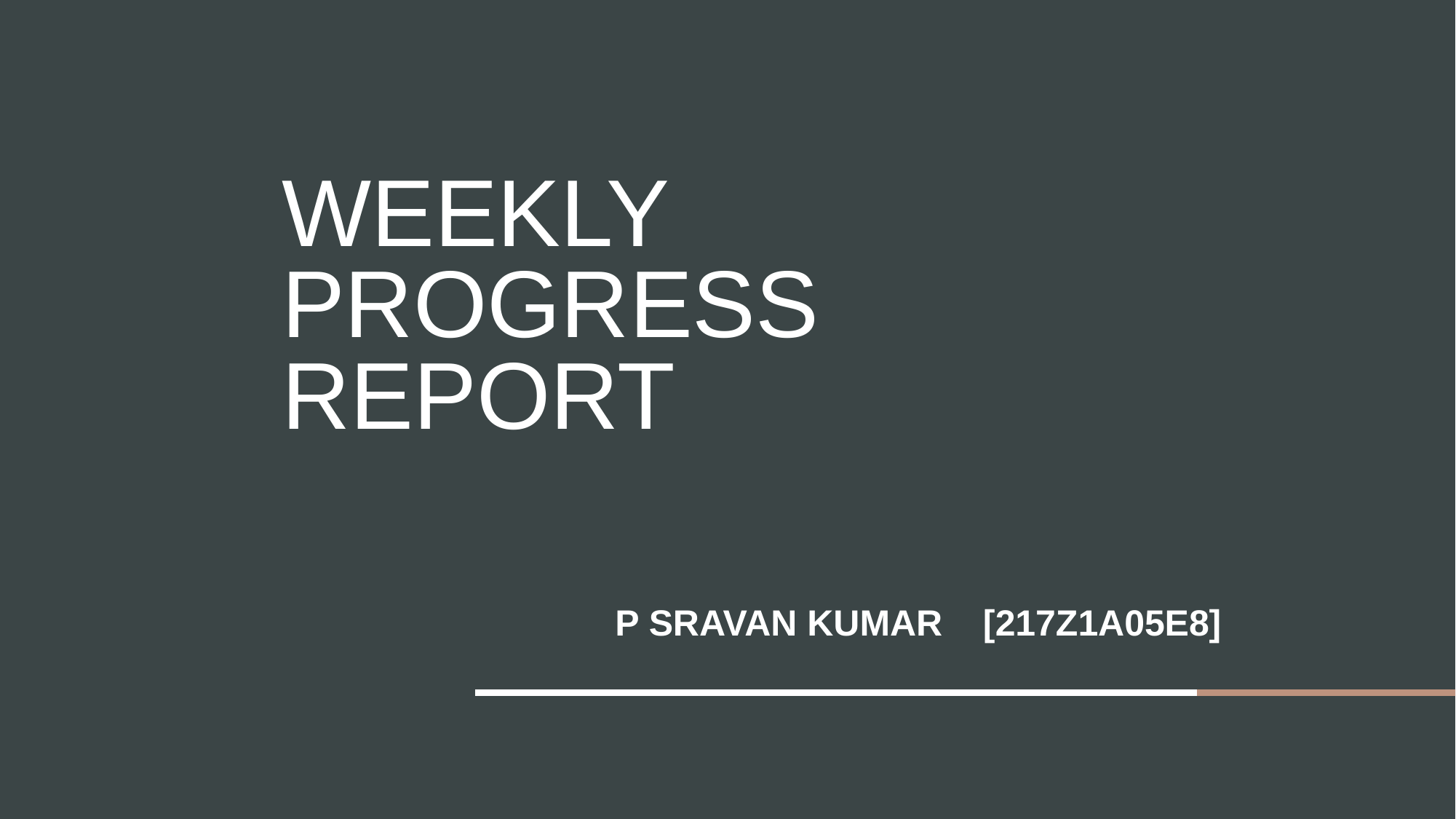

# WEEKLY PROGRESS REPORT
              P SRAVAN KUMAR    [217Z1A05E8]